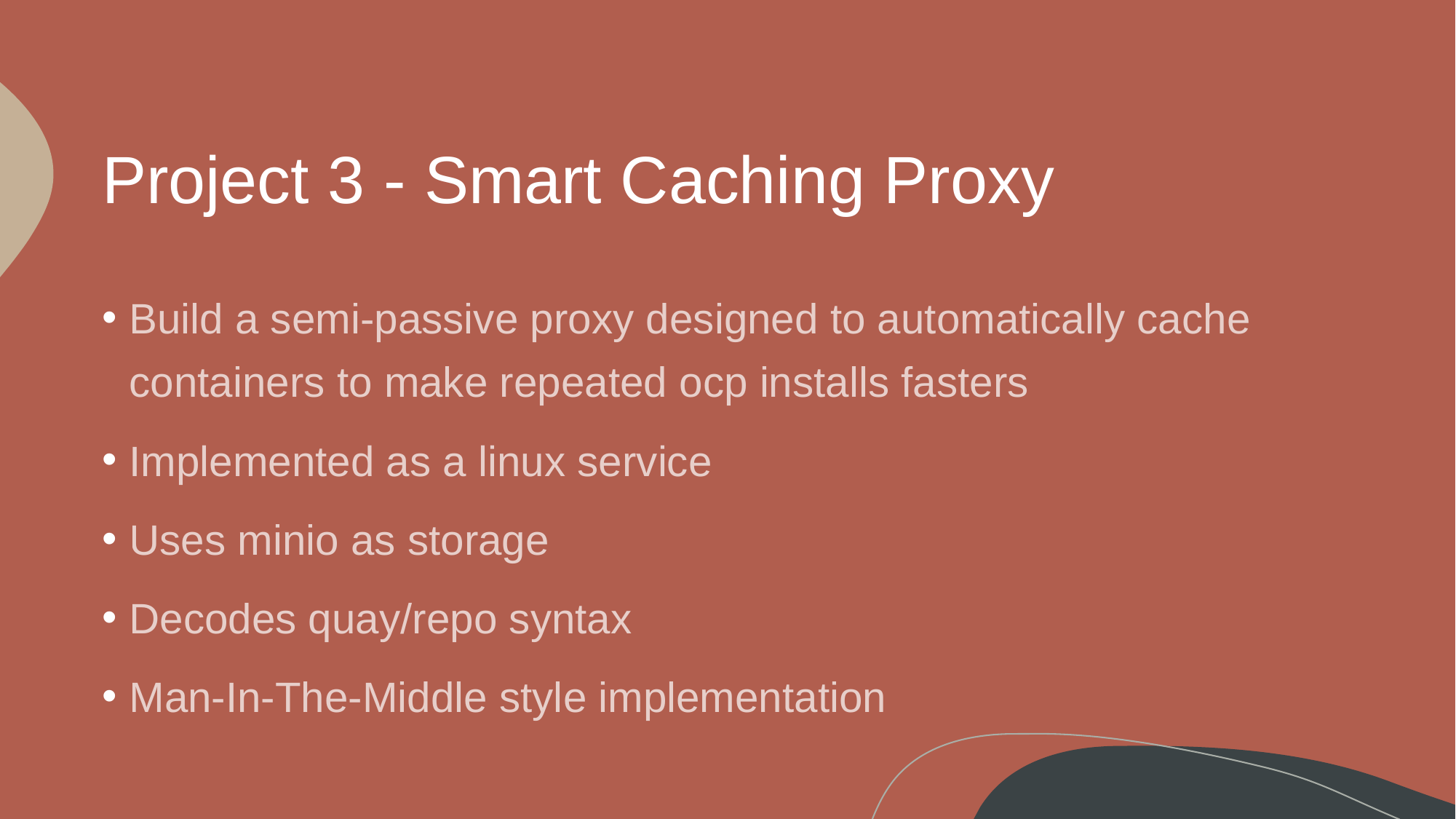

# Project 3 - Smart Caching Proxy
Build a semi-passive proxy designed to automatically cache containers to make repeated ocp installs fasters
Implemented as a linux service
Uses minio as storage
Decodes quay/repo syntax
Man-In-The-Middle style implementation